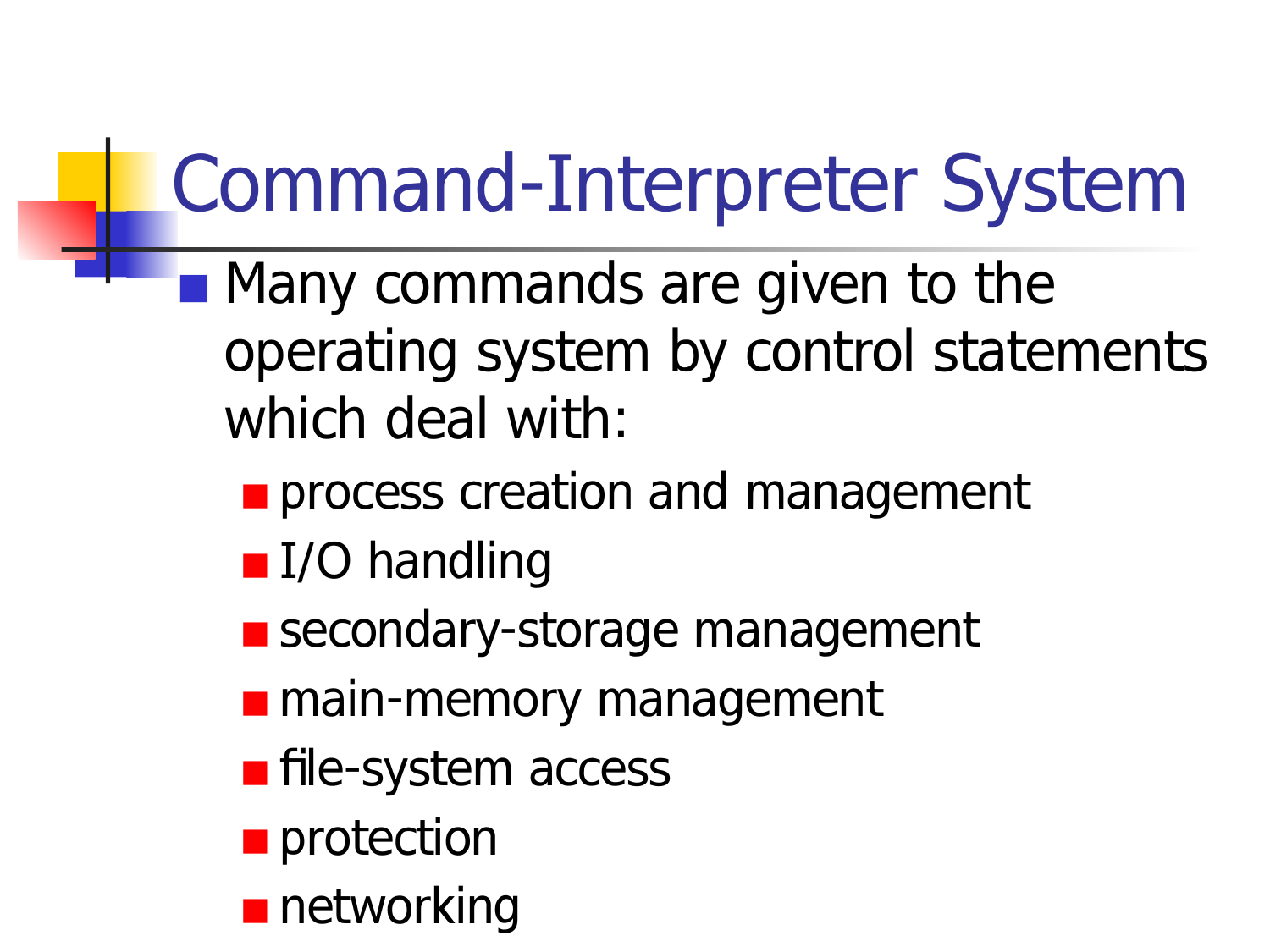

# Command-Interpreter System
Many commands are given to the operating system by control statements which deal with:
process creation and management
I/O handling
secondary-storage management
main-memory management
file-system access
protection
networking